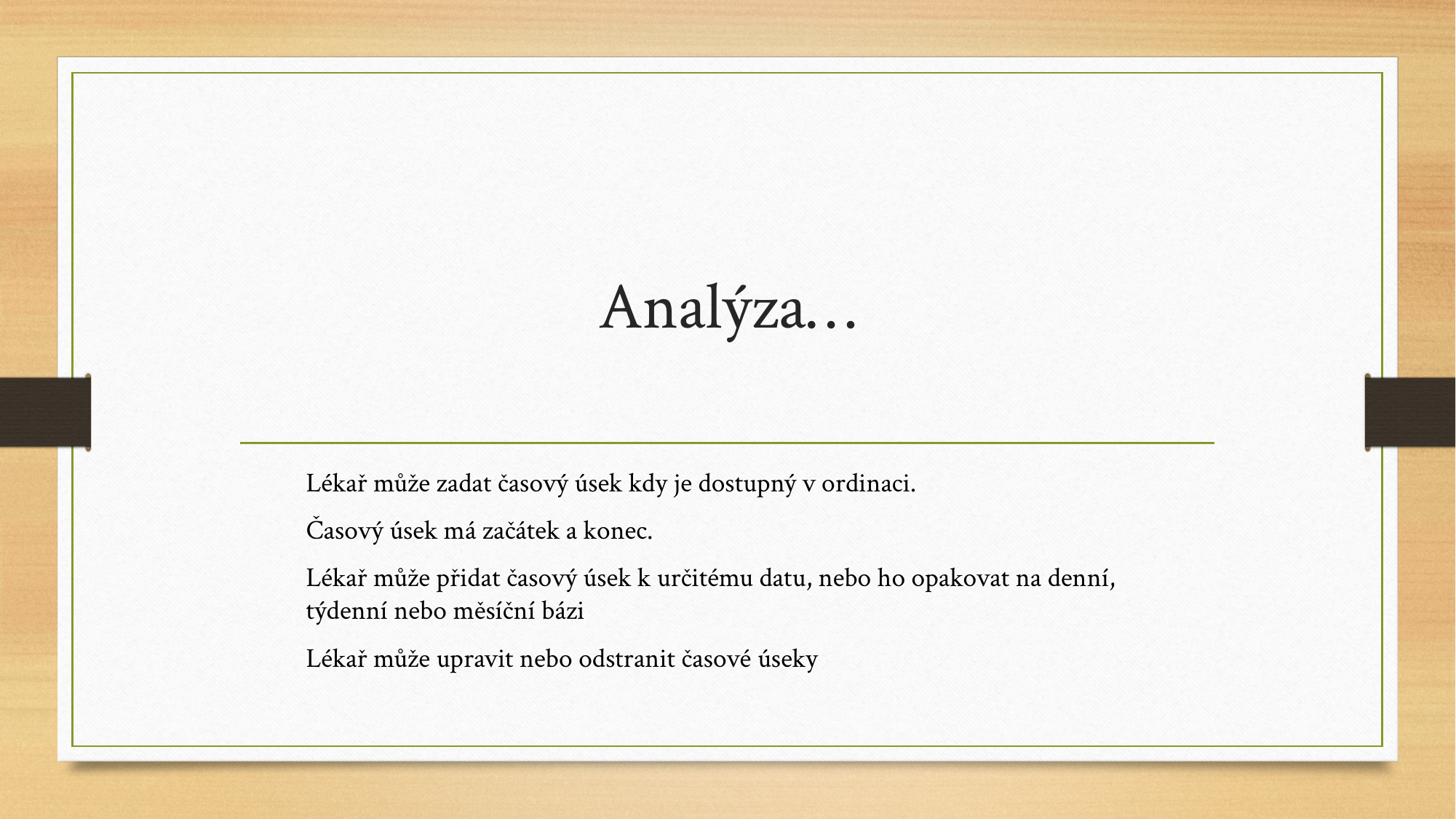

# Analýza…
Lékař může zadat časový úsek kdy je dostupný v ordinaci.
Časový úsek má začátek a konec.
Lékař může přidat časový úsek k určitému datu, nebo ho opakovat na denní, týdenní nebo měsíční bázi
Lékař může upravit nebo odstranit časové úseky